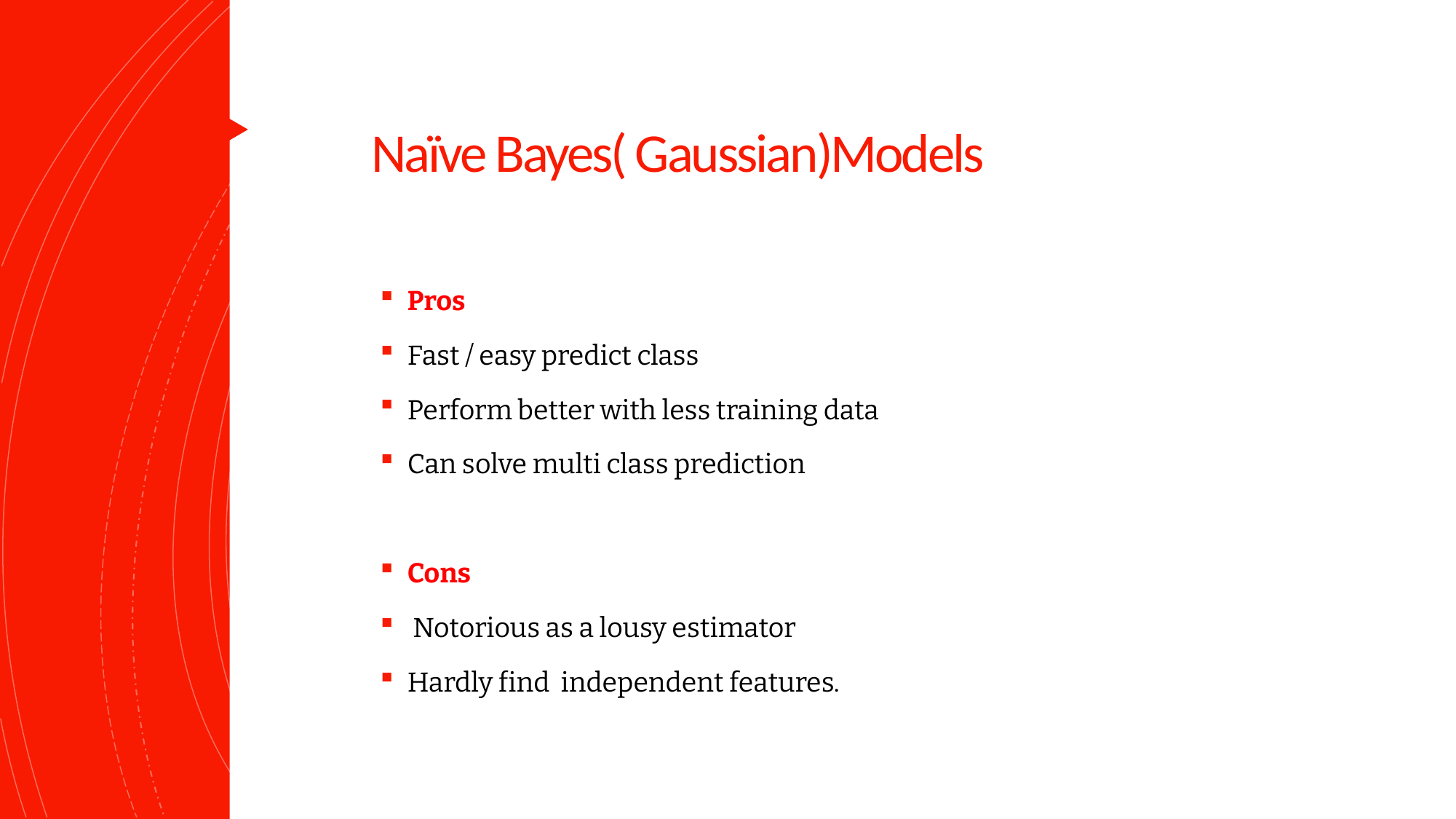

# Naïve Bayes( Gaussian)Models

Pros
Fast / easy predict class
Perform better with less training data
Can solve multi class prediction

Cons
 Notorious as a lousy estimator
Hardly find  independent features.